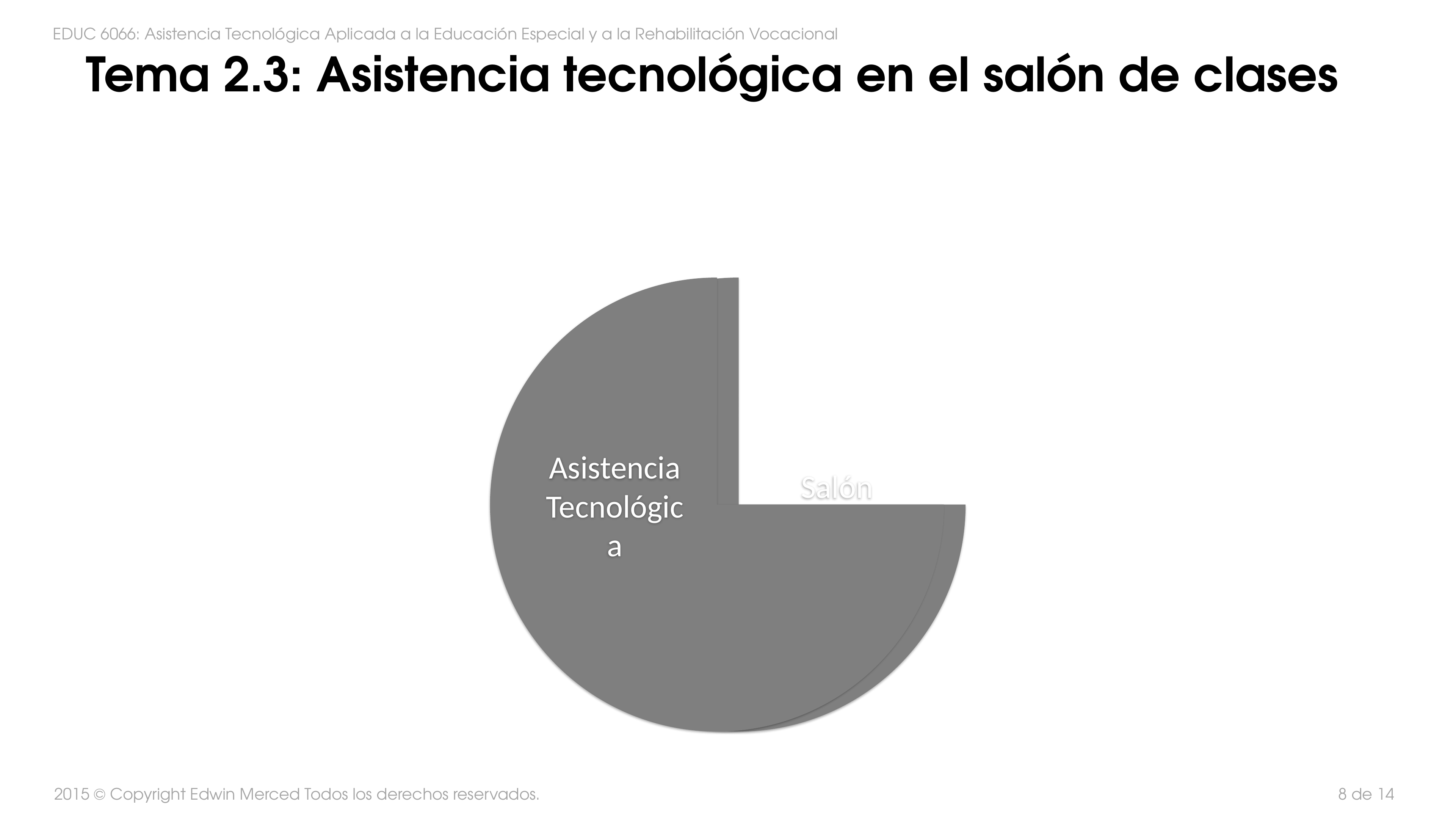

EDUC 6066: Asistencia Tecnológica Aplicada a la Educación Especial y a la Rehabilitación Vocacional
# Tema 2.3: Asistencia tecnológica en el salón de clases
Salón
de Clases
Asistencia
Tecnológica
2015 © Copyright Edwin Merced Todos los derechos reservados.
8 de 14